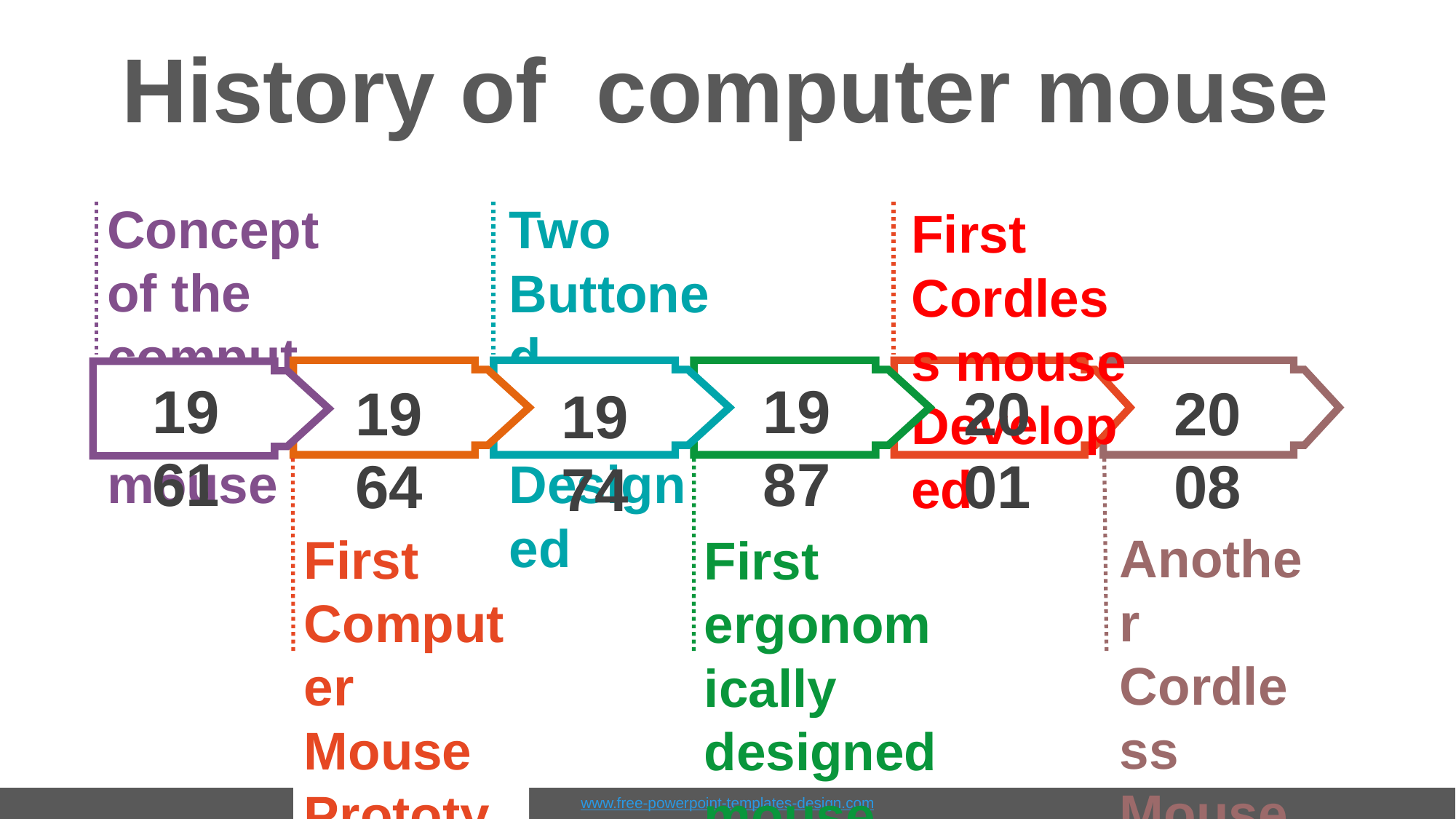

# History of  computer mouse
Concept of the computer mouse
Two Buttoned Mouse Designed
First Cordless mouse Developed

1961
1987
2001
2008
1964
1974
Another Cordless Mouse
First Computer Mouse Prototype
First ergonomically designed mouse

www.free-powerpoint-templates-design.com